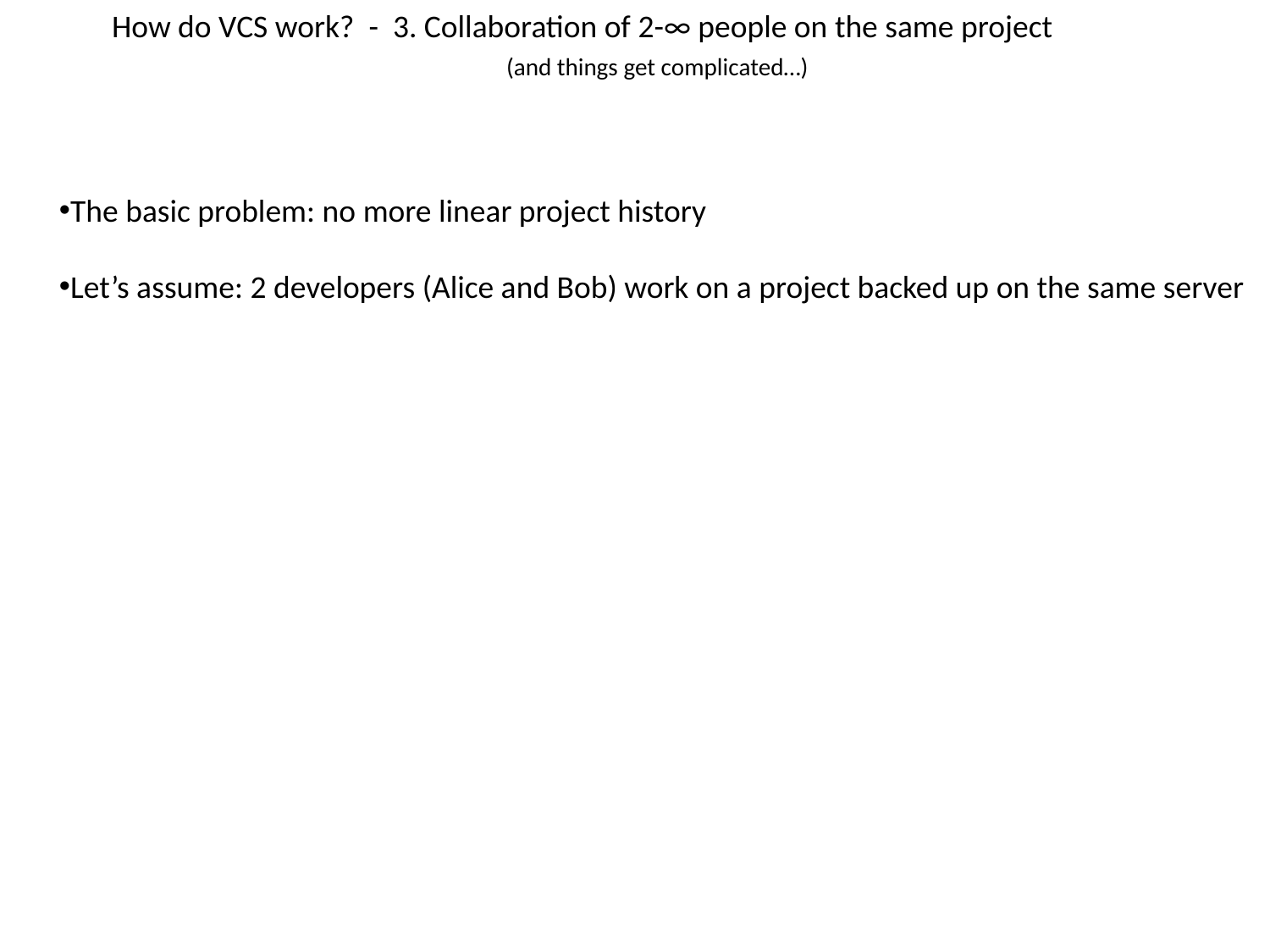

How do VCS work?  -  3. Collaboration of 2-∞ people on the same project
(and things get complicated…)
The basic problem: no more linear project history

Let’s assume: 2 developers (Alice and Bob) work on a project backed up on the same server